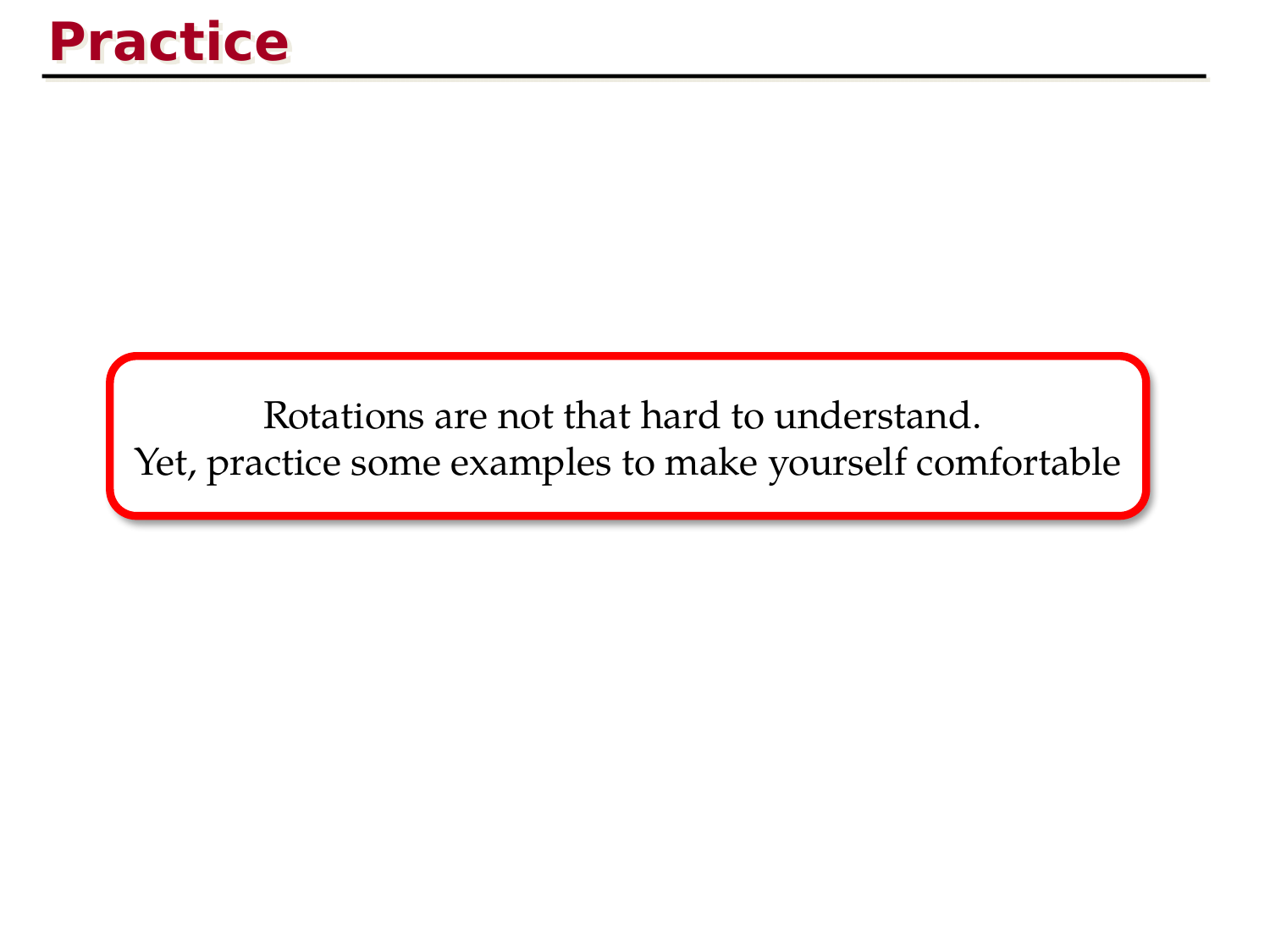

Practice

Rotations are not that hard to understand.
Yet, practice some examples to make yourself comfortable